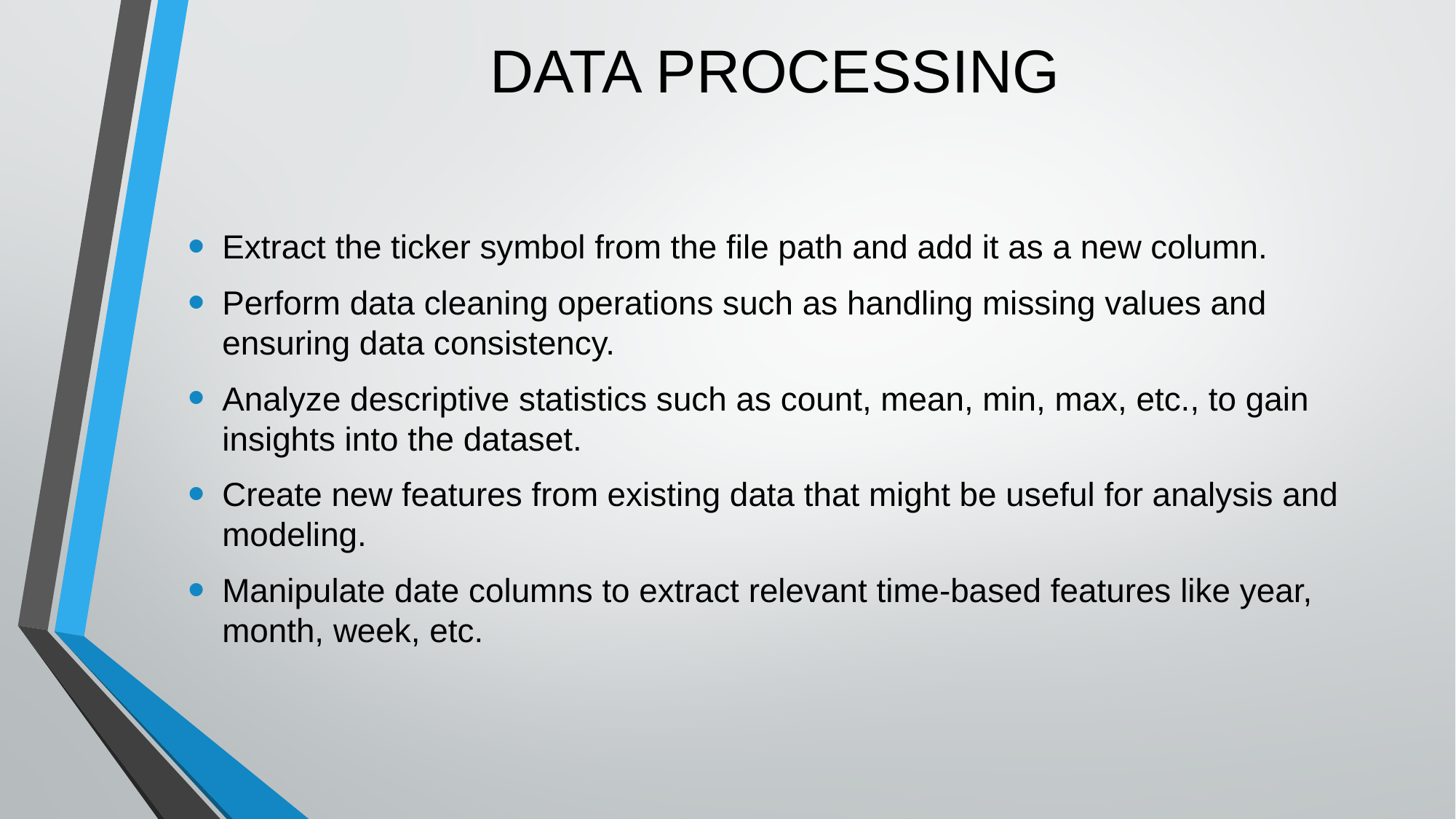

# DATA PROCESSING

Extract the ticker symbol from the file path and add it as a new column.
Perform data cleaning operations such as handling missing values and ensuring data consistency.
Analyze descriptive statistics such as count, mean, min, max, etc., to gain insights into the dataset.
Create new features from existing data that might be useful for analysis and modeling.
Manipulate date columns to extract relevant time-based features like year, month, week, etc.